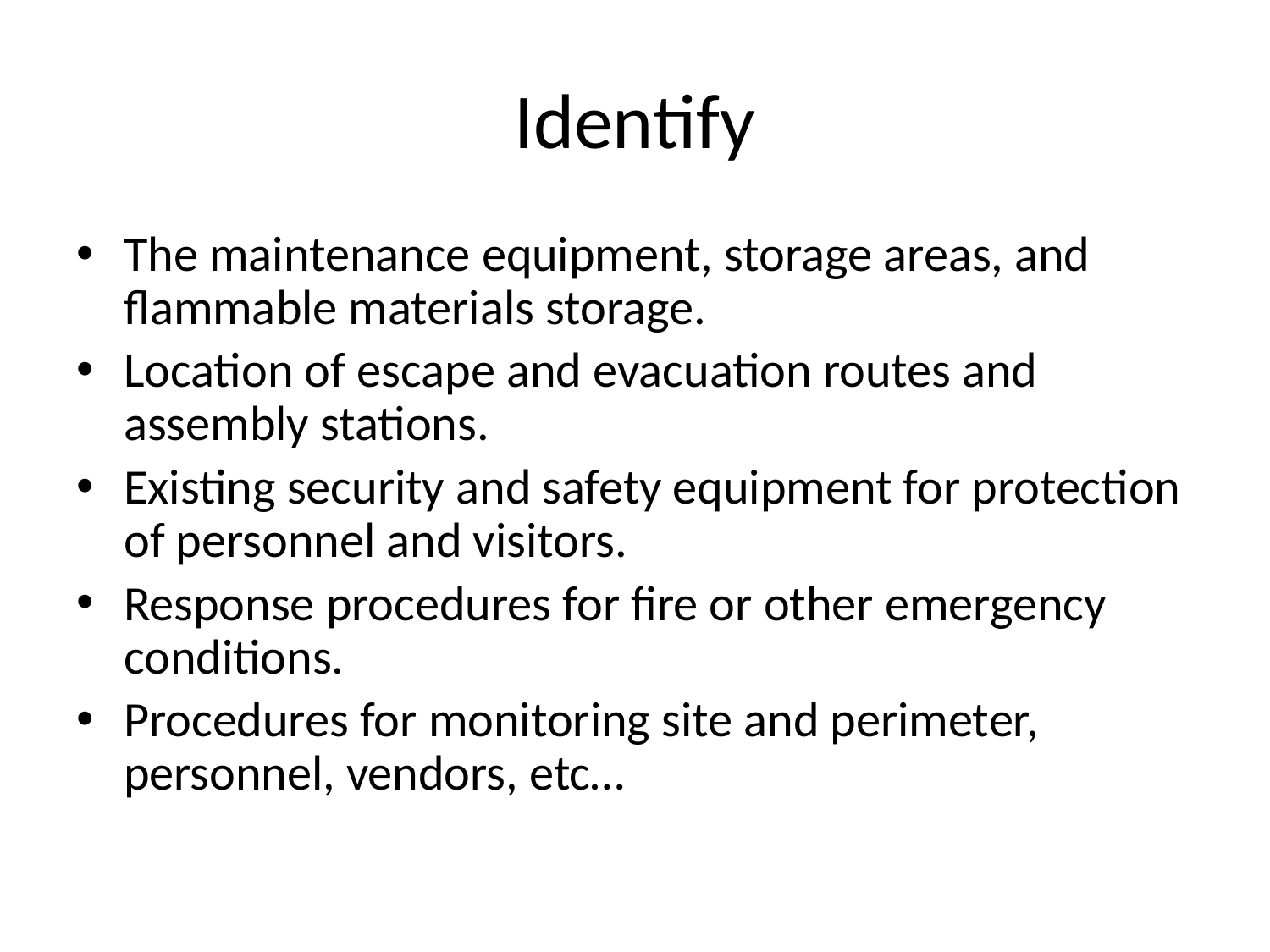

# Identify
The maintenance equipment, storage areas, and flammable materials storage.
Location of escape and evacuation routes and assembly stations.
Existing security and safety equipment for protection of personnel and visitors.
Response procedures for fire or other emergency conditions.
Procedures for monitoring site and perimeter, personnel, vendors, etc…